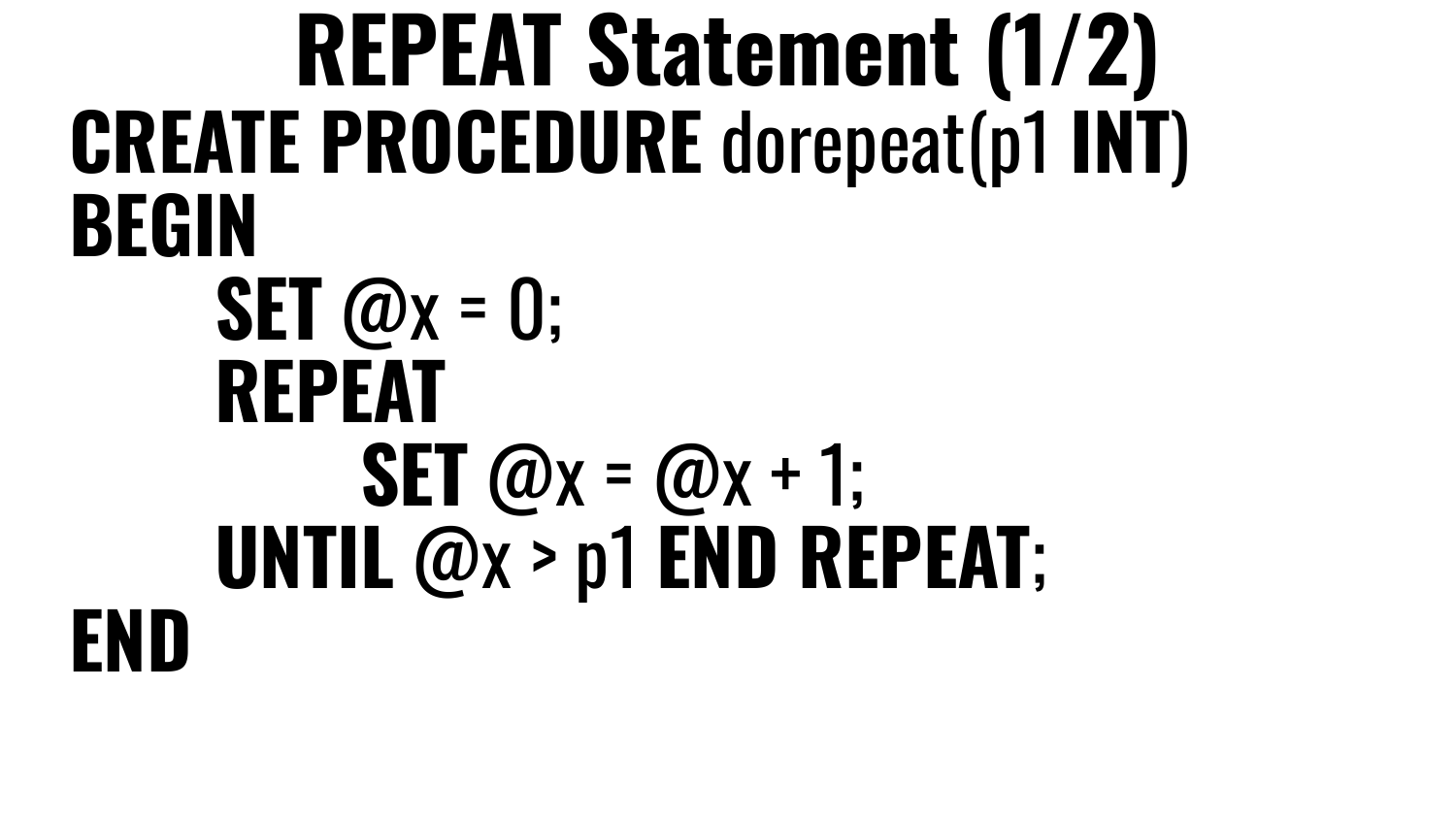

# REPEAT Statement (1/2)
	CREATE PROCEDURE dorepeat(p1 INT)
	BEGIN
		SET @x = 0;
		REPEAT
			SET @x = @x + 1;
		UNTIL @x > p1 END REPEAT;
	END